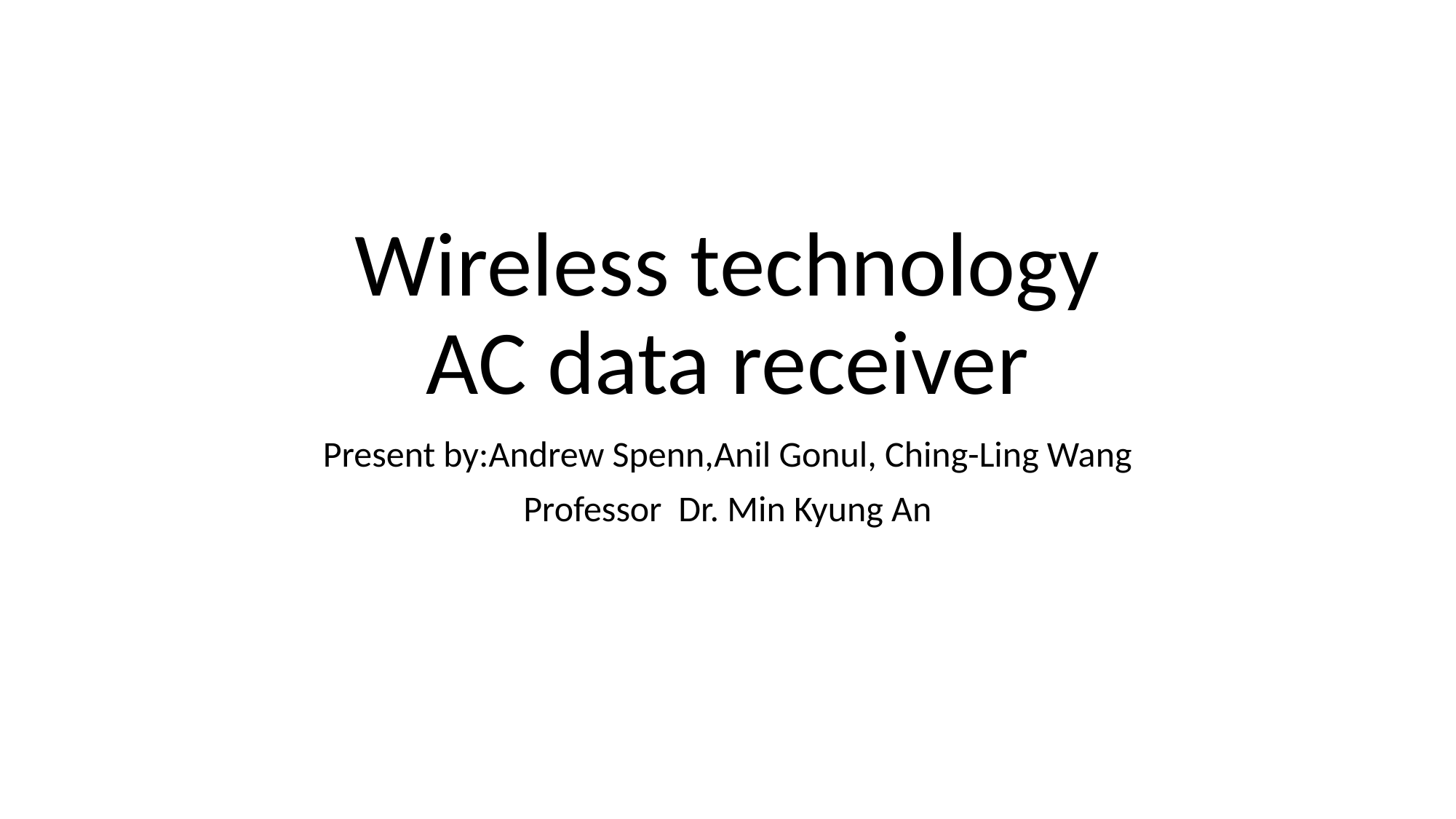

# Wireless technology AC data receiver
Present by:Andrew Spenn,Anil Gonul, Ching-Ling Wang
Professor  Dr. Min Kyung An